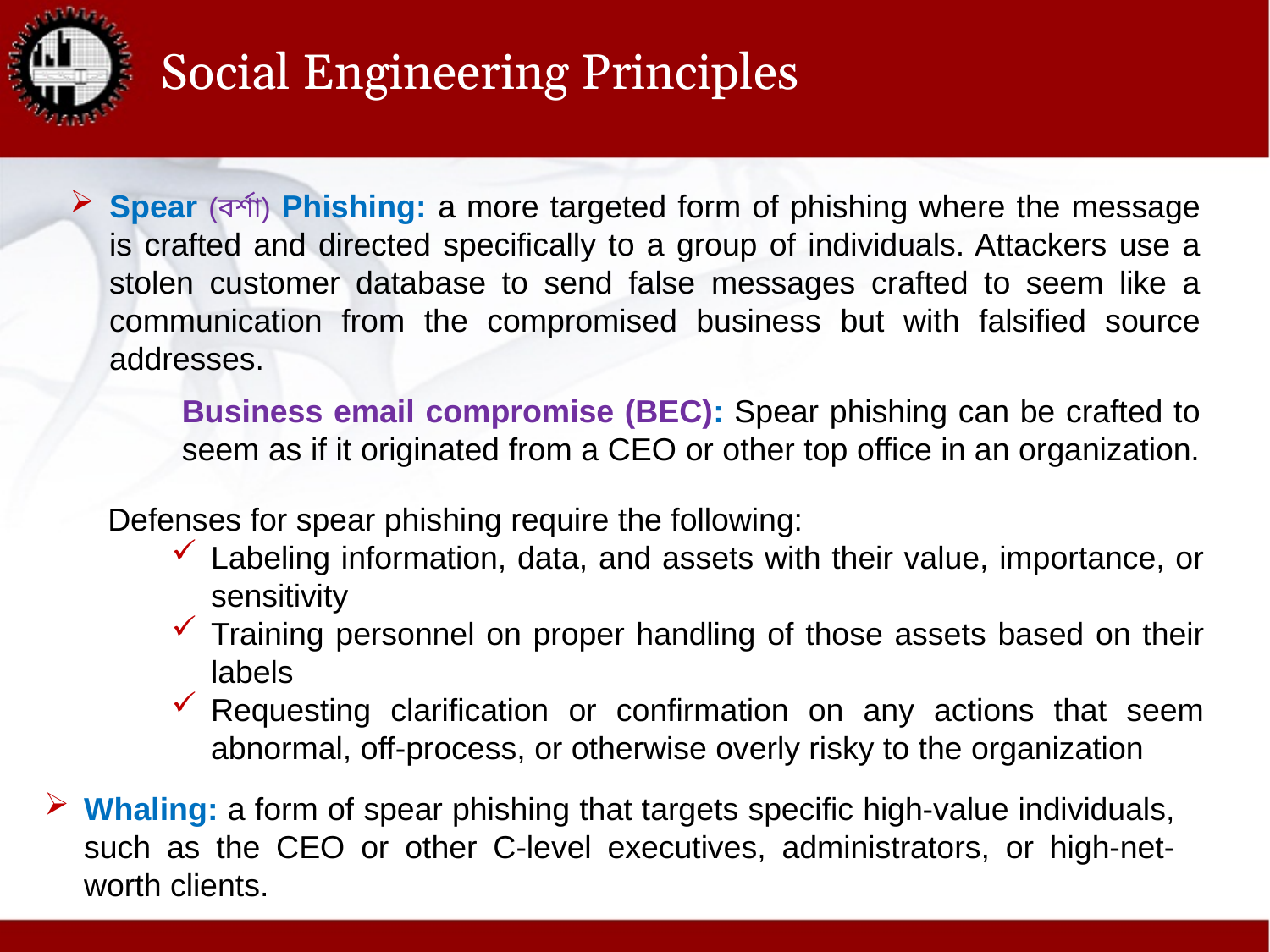

# Social Engineering Principles
Spear (বর্শা) Phishing: a more targeted form of phishing where the message is crafted and directed specifically to a group of individuals. Attackers use a stolen customer database to send false messages crafted to seem like a communication from the compromised business but with falsified source addresses.
Business email compromise (BEC): Spear phishing can be crafted to seem as if it originated from a CEO or other top office in an organization.
Defenses for spear phishing require the following:
Labeling information, data, and assets with their value, importance, or sensitivity
Training personnel on proper handling of those assets based on their labels
Requesting clarification or confirmation on any actions that seem abnormal, off-process, or otherwise overly risky to the organization
Whaling: a form of spear phishing that targets specific high-value individuals, such as the CEO or other C-level executives, administrators, or high-net-worth clients.